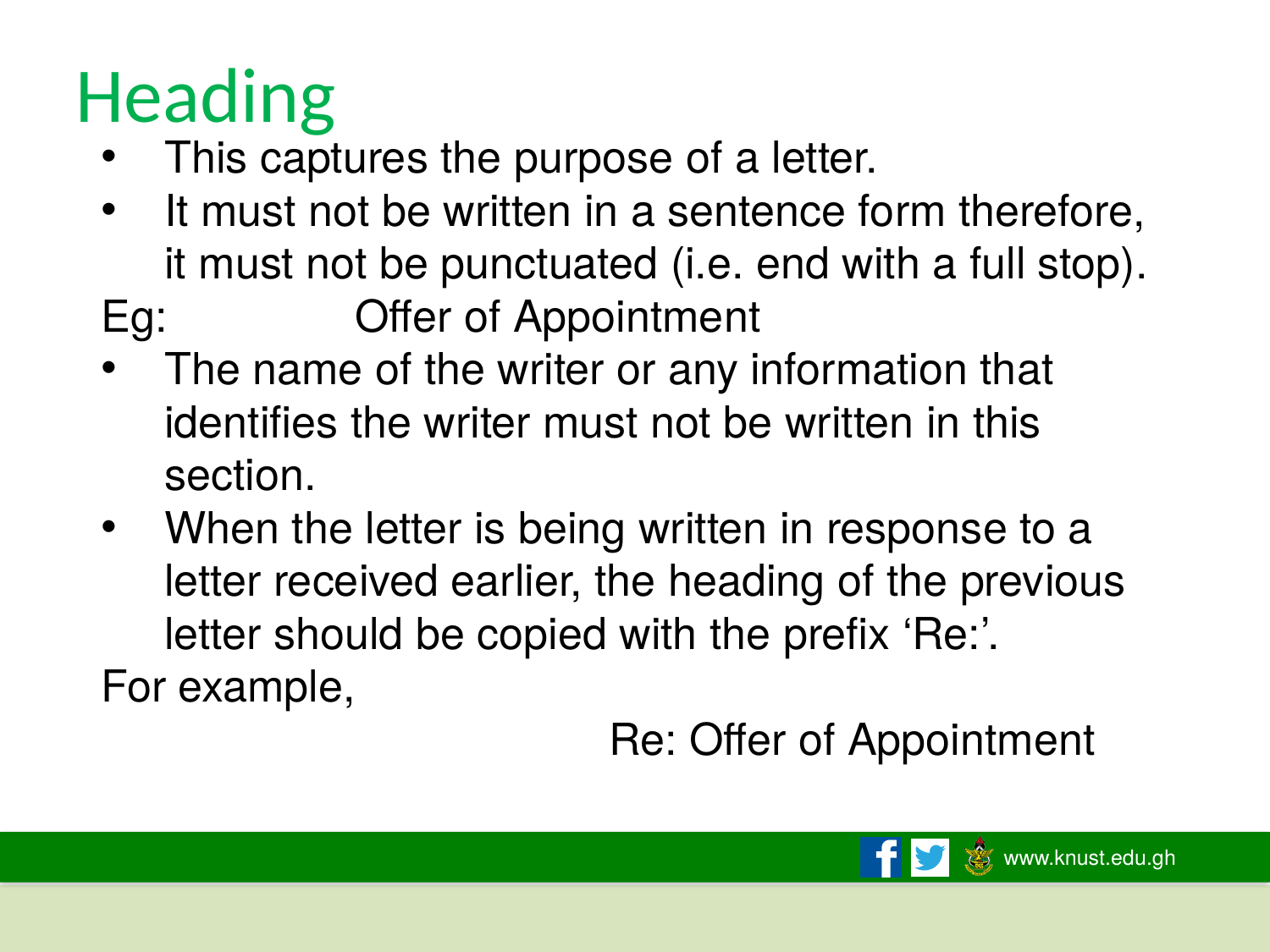

# Heading
This captures the purpose of a letter.
It must not be written in a sentence form therefore, it must not be punctuated (i.e. end with a full stop).
Eg:		Offer of Appointment
The name of the writer or any information that identifies the writer must not be written in this section.
When the letter is being written in response to a letter received earlier, the heading of the previous letter should be copied with the prefix ‘Re:’.
For example,
				Re: Offer of Appointment